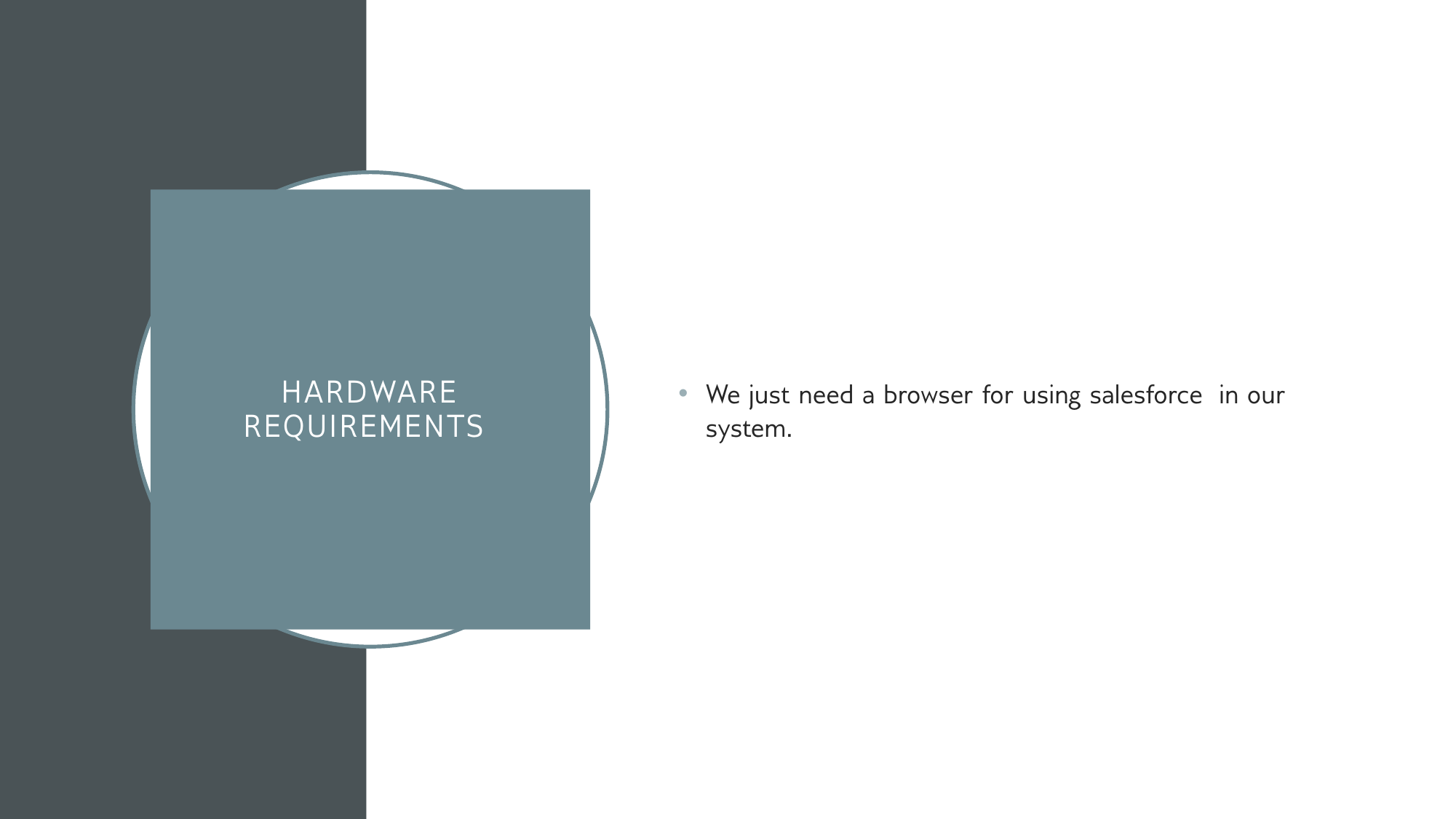

We just need a browser for using salesforce  in our system.

# Hardware Requirements